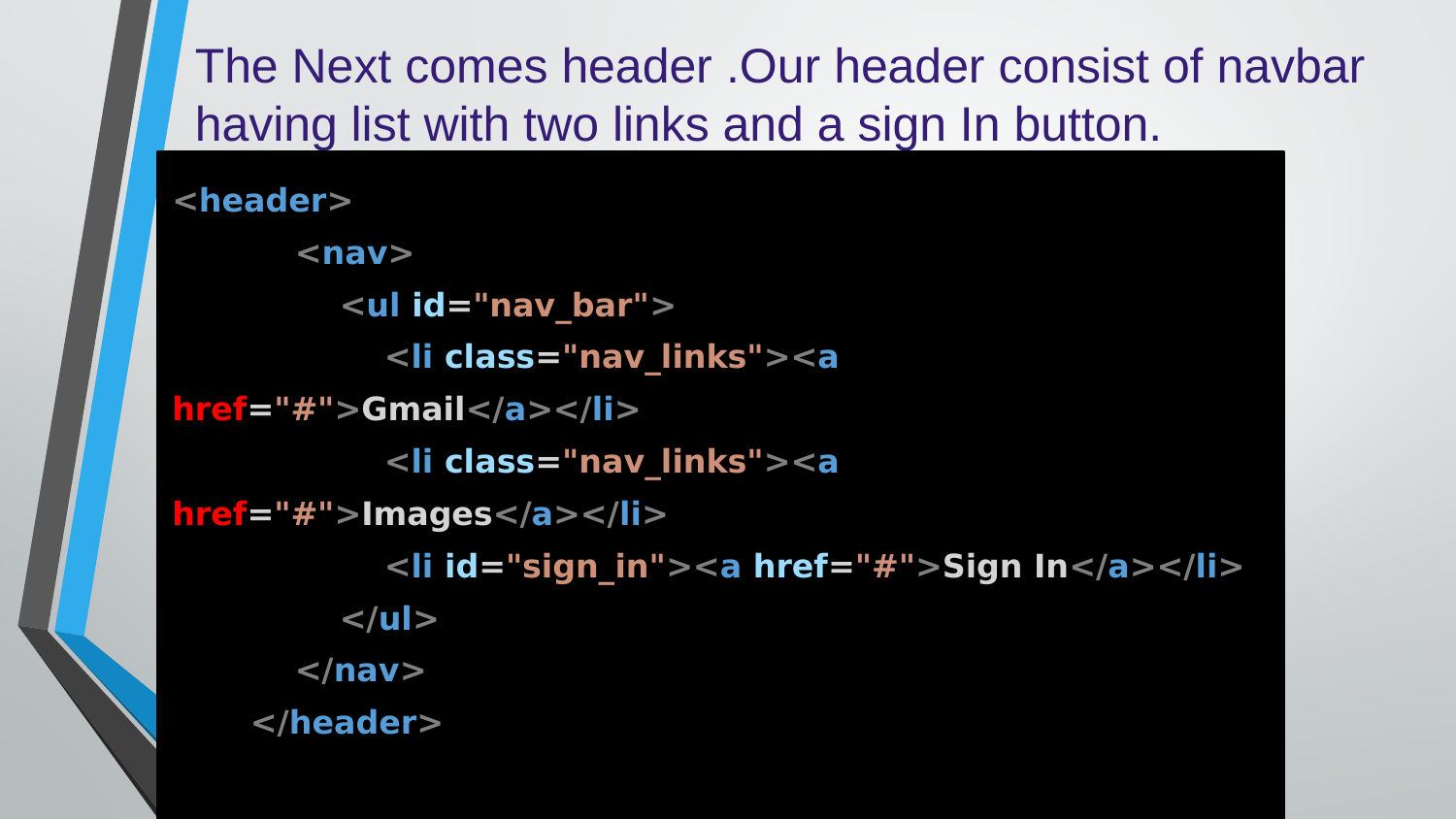

The Next comes header .Our header consist of navbar having list with two links and a sign In button.
<header>
           <nav>
               <ul id="nav_bar">
                   <li class="nav_links"><a href="#">Gmail</a></li>
                   <li class="nav_links"><a href="#">Images</a></li>
                   <li id="sign_in"><a href="#">Sign In</a></li>
               </ul>
           </nav>
       </header>